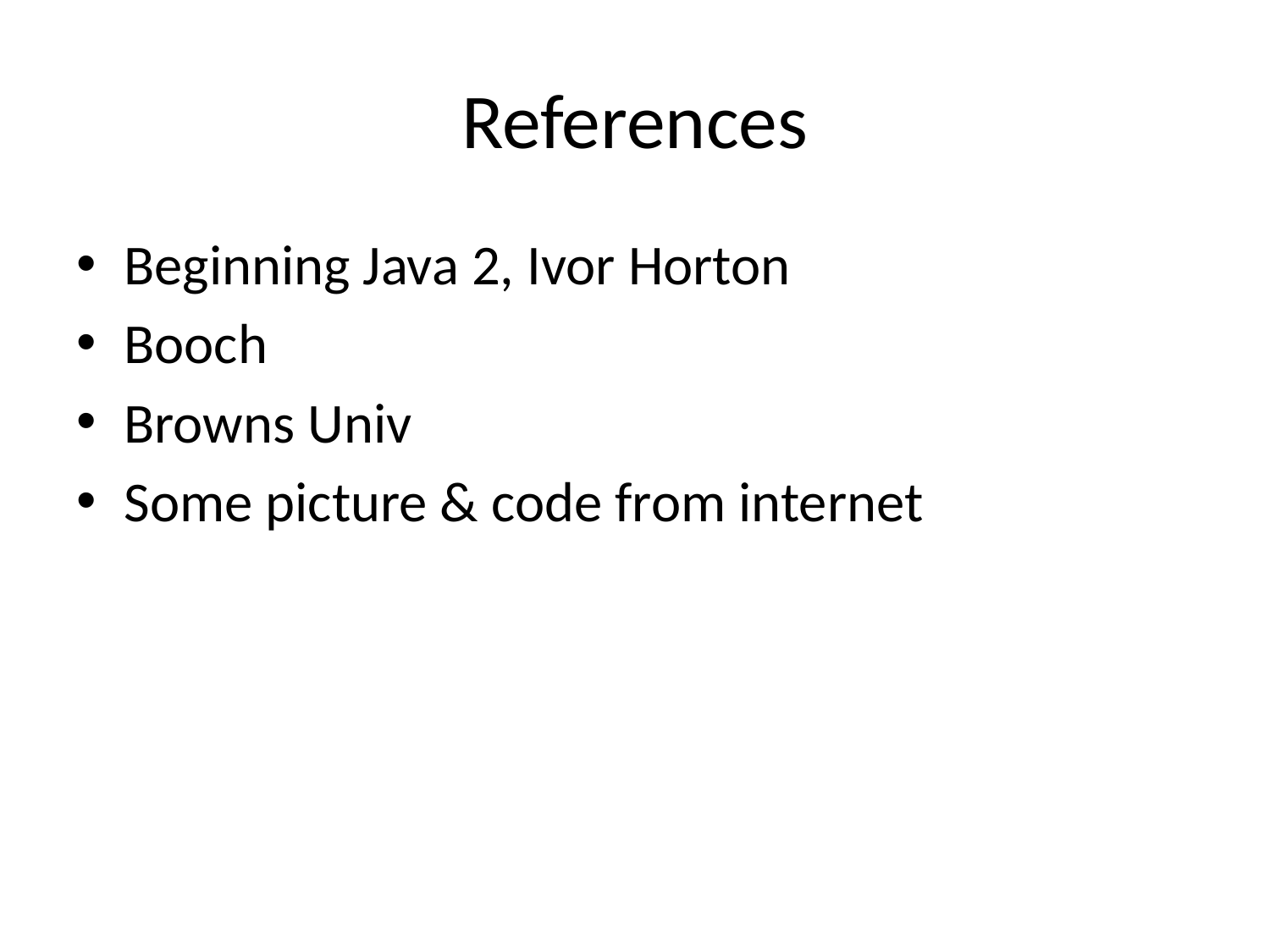

# References
Beginning Java 2, Ivor Horton
Booch
Browns Univ
Some picture & code from internet